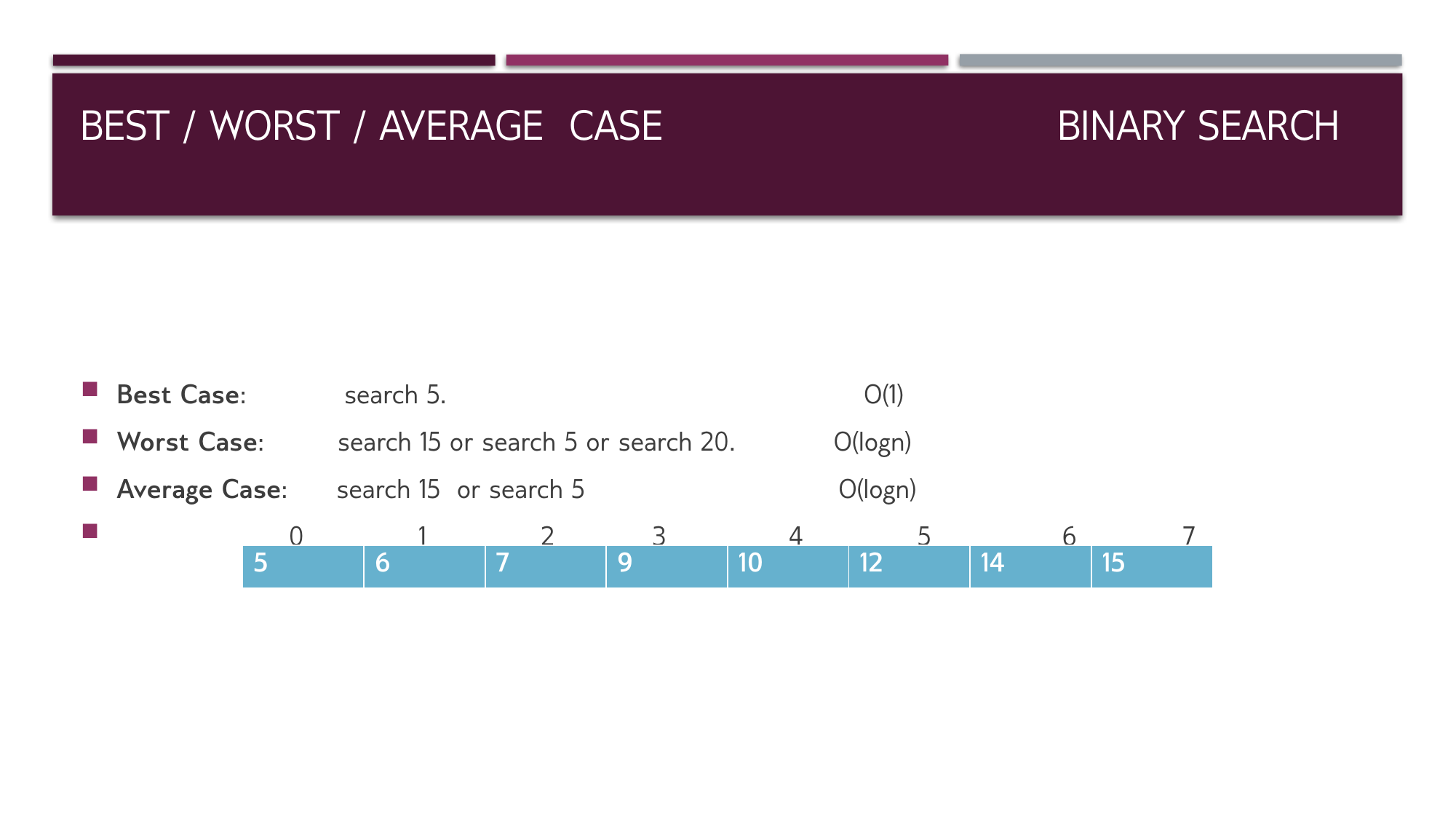

# Best / worst / average  case                               binary search
Best Case:            search 5.                                                   O(1)
Worst Case:         search 15 or search 5 or search 20.            O(logn)
Average Case:      search 15  or search 5                               O(logn)
                     0              1              2            3               4              5                6             7
| 5 | 6 | 7 | 9 | 10 | 12 | 14 | 15 |
| --- | --- | --- | --- | --- | --- | --- | --- |